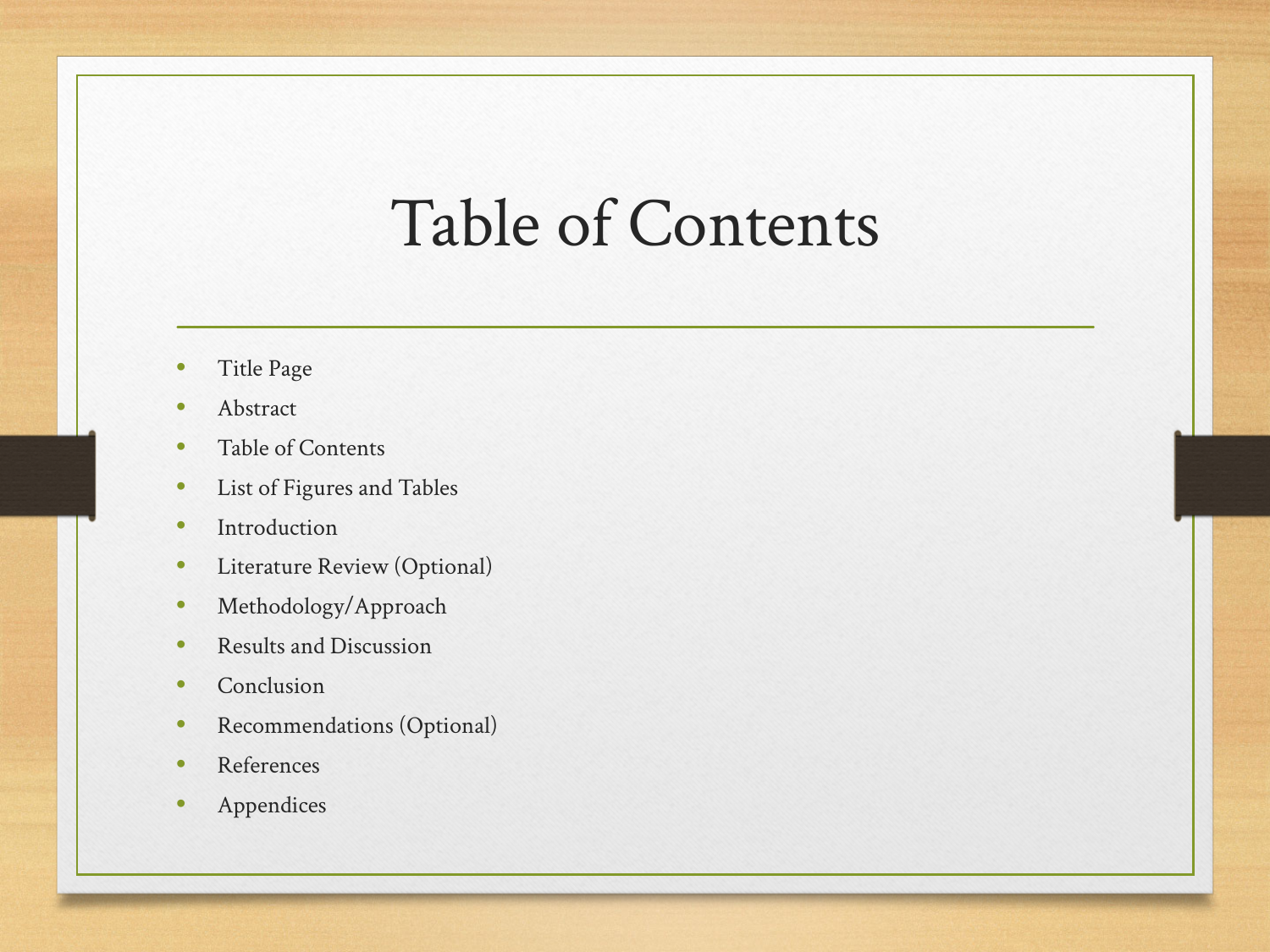

# Table of Contents
Title Page
Abstract
Table of Contents
List of Figures and Tables
Introduction
Literature Review (Optional)
Methodology/Approach
Results and Discussion
Conclusion
Recommendations (Optional)
References
Appendices